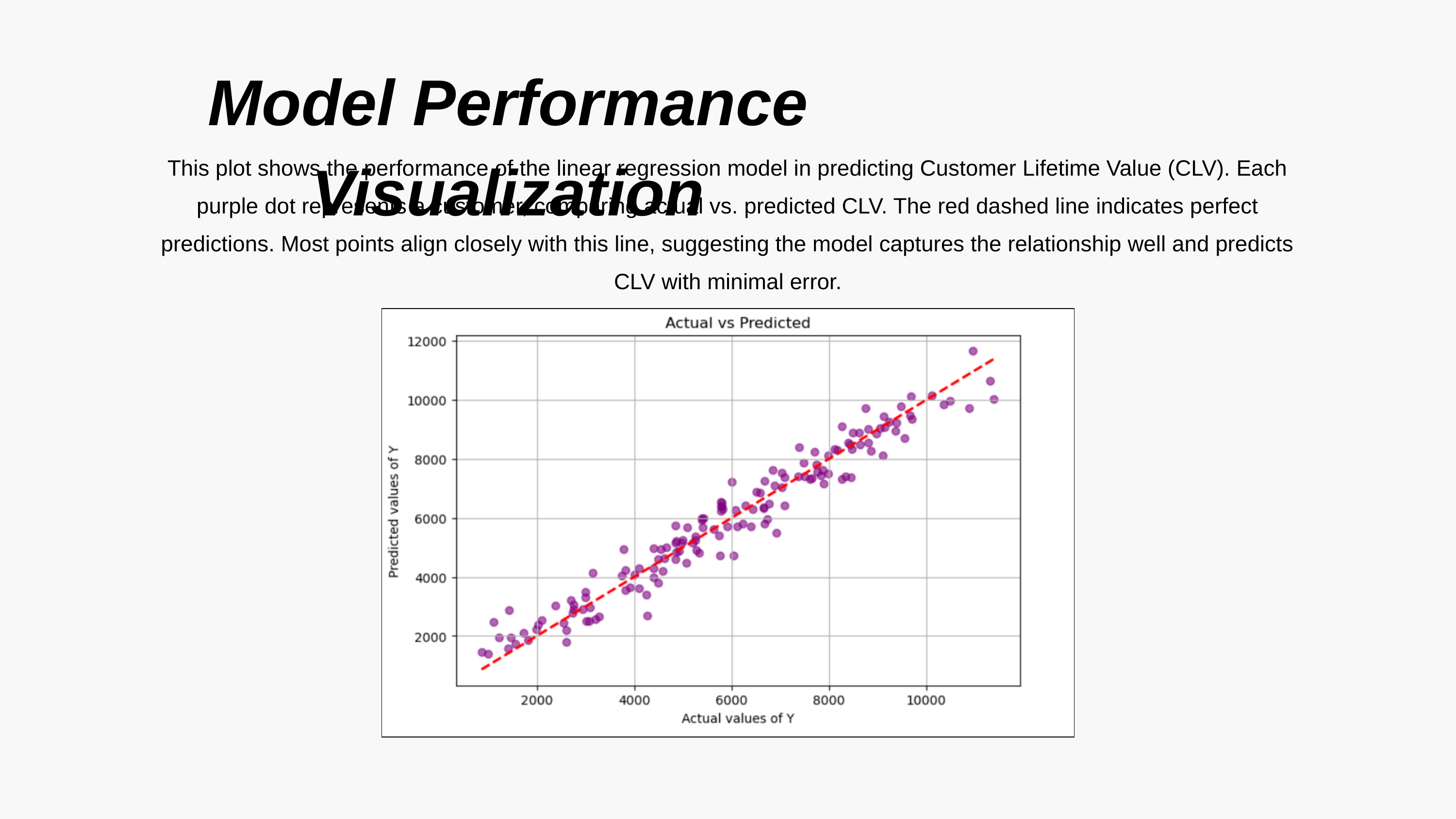

Model Performance Visualization
This plot shows the performance of the linear regression model in predicting Customer Lifetime Value (CLV). Each purple dot represents a customer, comparing actual vs. predicted CLV. The red dashed line indicates perfect predictions. Most points align closely with this line, suggesting the model captures the relationship well and predicts CLV with minimal error.